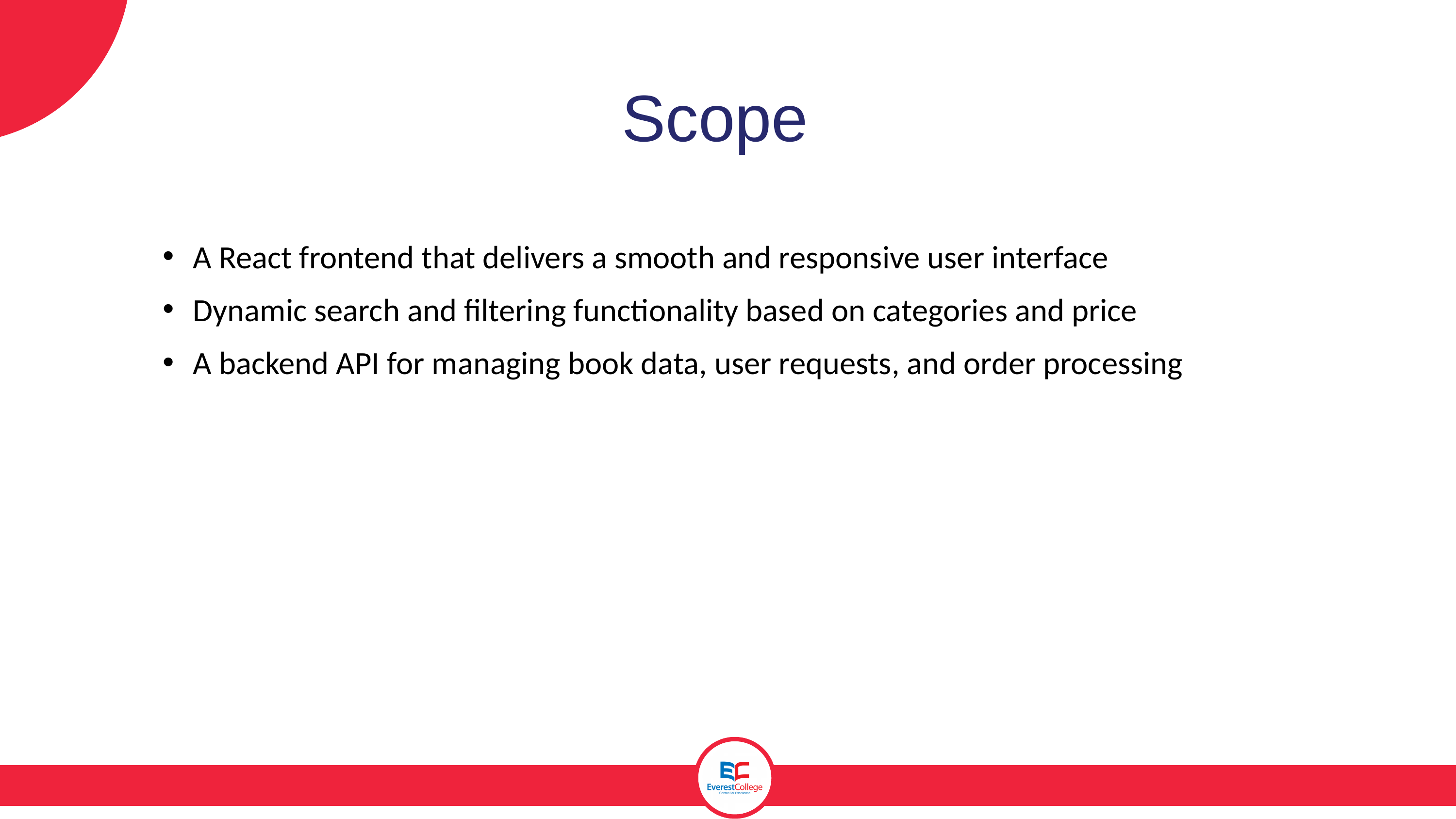

Scope
A React frontend that delivers a smooth and responsive user interface
Dynamic search and filtering functionality based on categories and price
A backend API for managing book data, user requests, and order processing